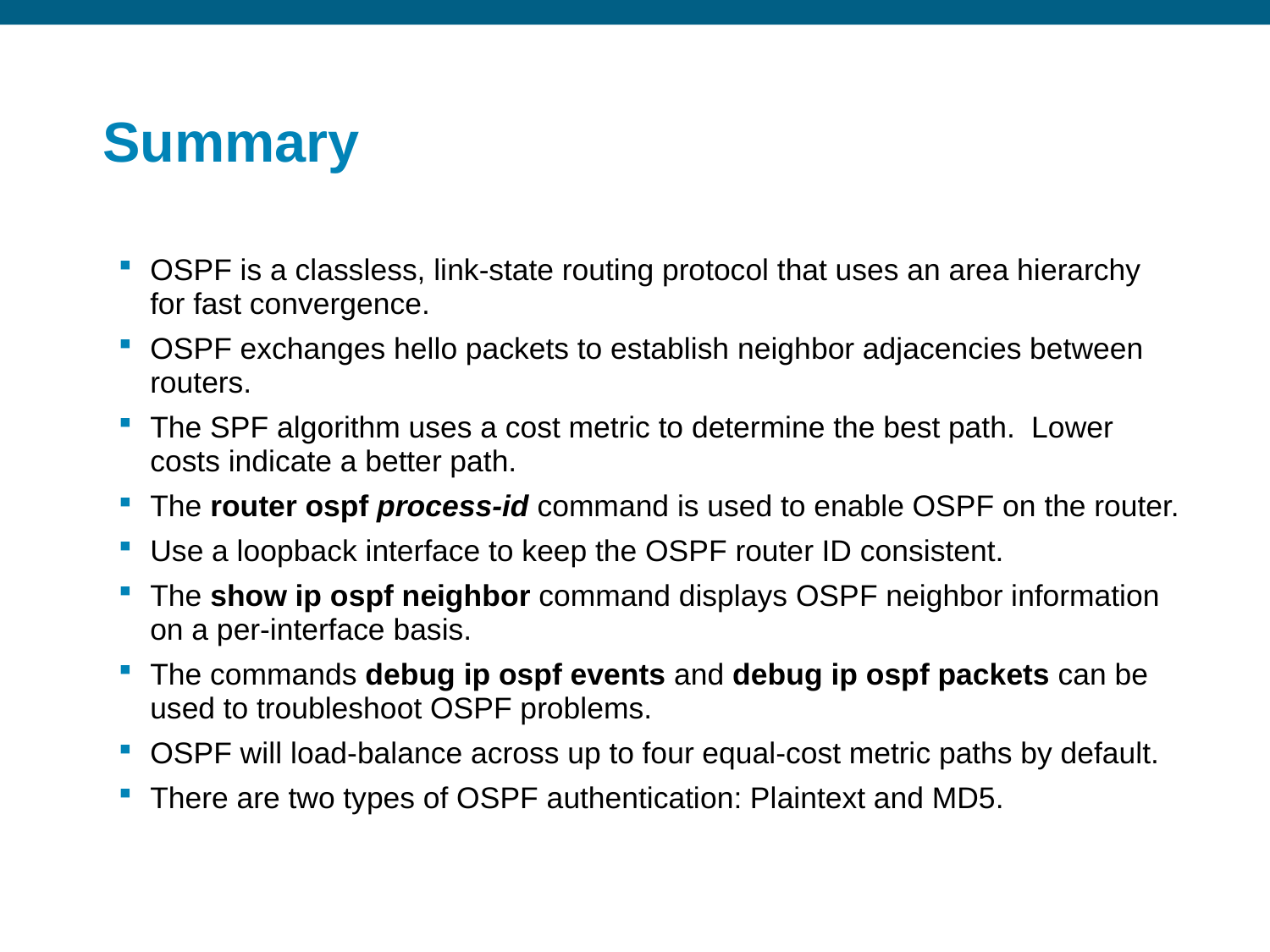

# Summary
OSPF is a classless, link-state routing protocol that uses an area hierarchy for fast convergence.
OSPF exchanges hello packets to establish neighbor adjacencies between routers.
The SPF algorithm uses a cost metric to determine the best path.  Lower costs indicate a better path.
The router ospf process-id command is used to enable OSPF on the router.
Use a loopback interface to keep the OSPF router ID consistent.
The show ip ospf neighbor command displays OSPF neighbor information on a per-interface basis.
The commands debug ip ospf events and debug ip ospf packets can be used to troubleshoot OSPF problems.
OSPF will load-balance across up to four equal-cost metric paths by default.
There are two types of OSPF authentication: Plaintext and MD5.